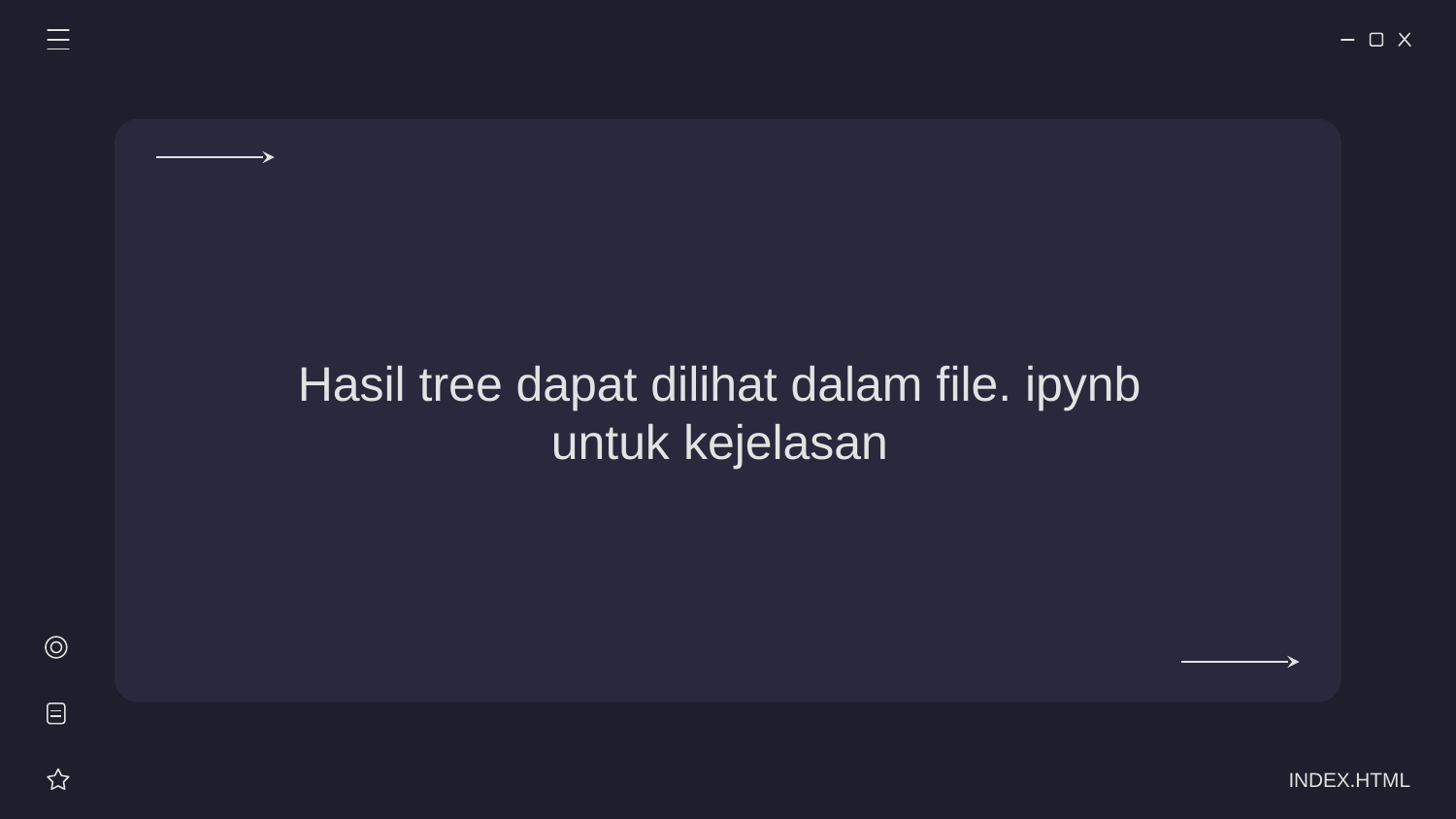

Hasil tree dapat dilihat dalam file. ipynb untuk kejelasan

INDEX.HTML